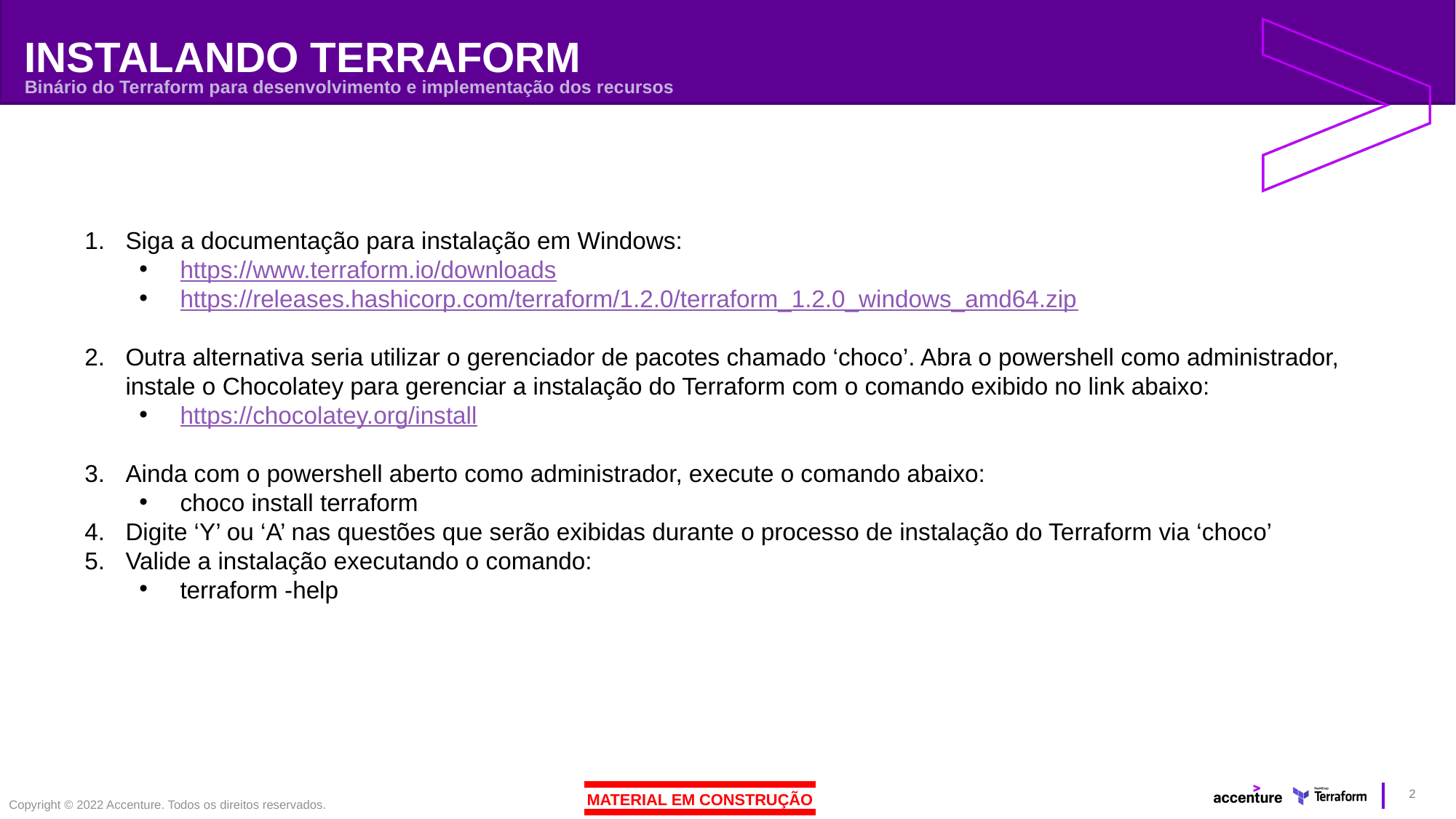

# INSTALANDO Terraform
Binário do Terraform para desenvolvimento e implementação dos recursos
Siga a documentação para instalação em Windows:
https://www.terraform.io/downloads
https://releases.hashicorp.com/terraform/1.2.0/terraform_1.2.0_windows_amd64.zip

Outra alternativa seria utilizar o gerenciador de pacotes chamado ‘choco’. Abra o powershell como administrador, instale o Chocolatey para gerenciar a instalação do Terraform com o comando exibido no link abaixo:
https://chocolatey.org/install

Ainda com o powershell aberto como administrador, execute o comando abaixo:
choco install terraform
Digite ‘Y’ ou ‘A’ nas questões que serão exibidas durante o processo de instalação do Terraform via ‘choco’
Valide a instalação executando o comando:
terraform -help